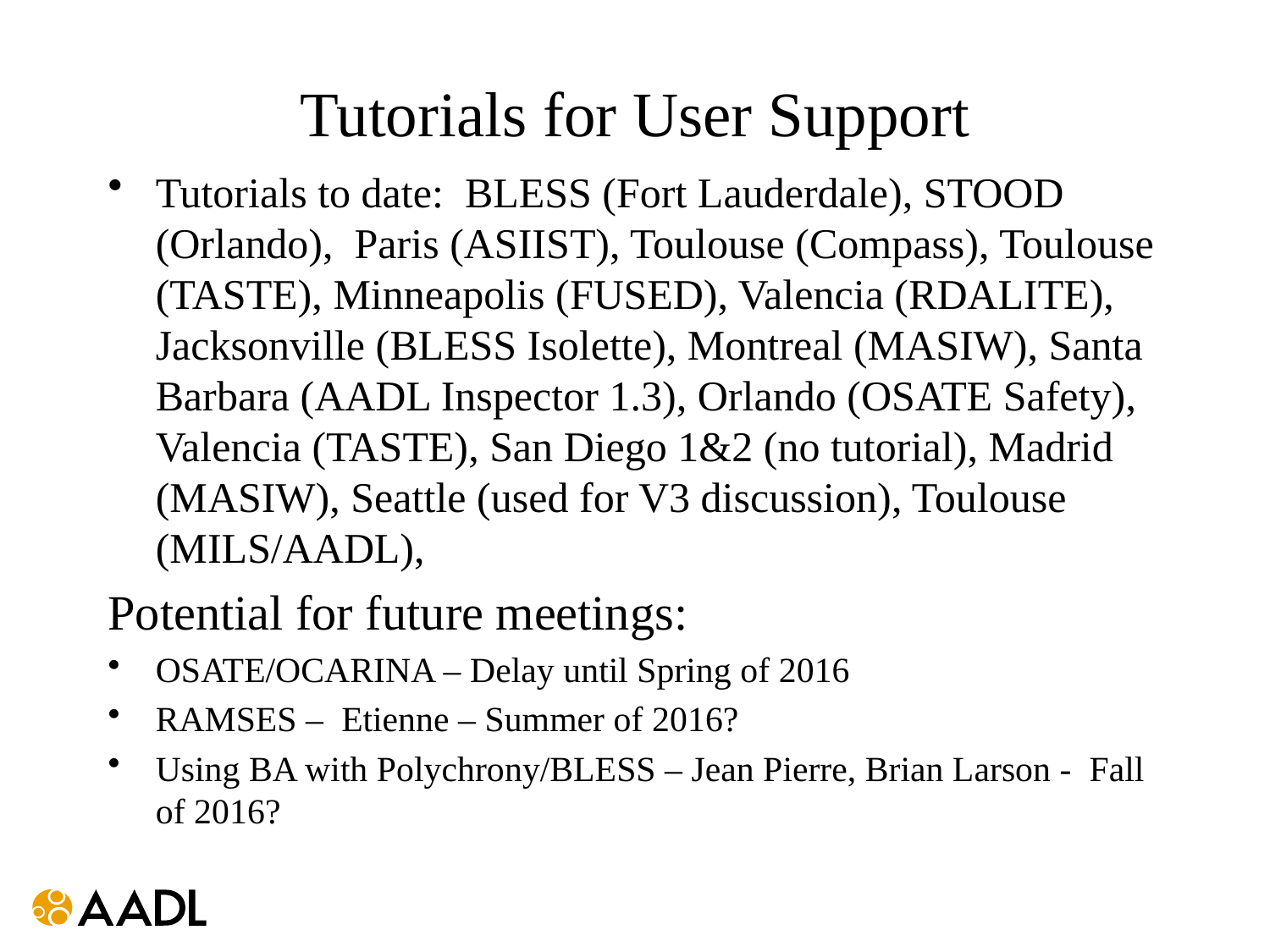

# Tutorials for User Support
Tutorials to date:  BLESS (Fort Lauderdale), STOOD (Orlando),  Paris (ASIIST), Toulouse (Compass), Toulouse (TASTE), Minneapolis (FUSED), Valencia (RDALITE), Jacksonville (BLESS Isolette), Montreal (MASIW), Santa Barbara (AADL Inspector 1.3), Orlando (OSATE Safety), Valencia (TASTE), San Diego 1&2 (no tutorial), Madrid (MASIW), Seattle (used for V3 discussion), Toulouse (MILS/AADL),
Potential for future meetings:
OSATE/OCARINA – Delay until Spring of 2016
RAMSES –  Etienne – Summer of 2016?
Using BA with Polychrony/BLESS – Jean Pierre, Brian Larson -  Fall of 2016?